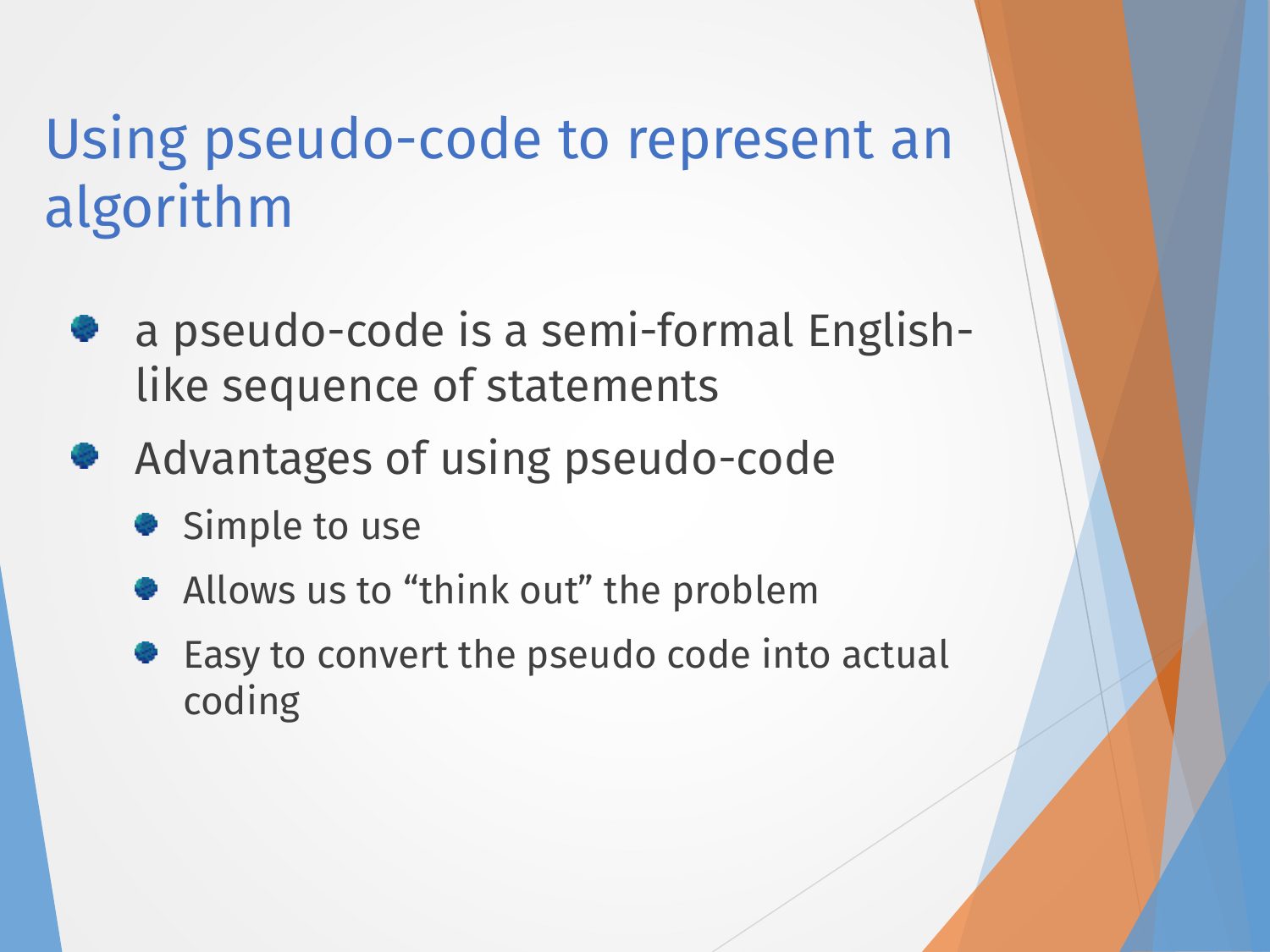

# Using pseudo-code to represent an algorithm
a pseudo-code is a semi-formal English-like sequence of statements
Advantages of using pseudo-code
Simple to use
Allows us to “think out” the problem
Easy to convert the pseudo code into actual coding